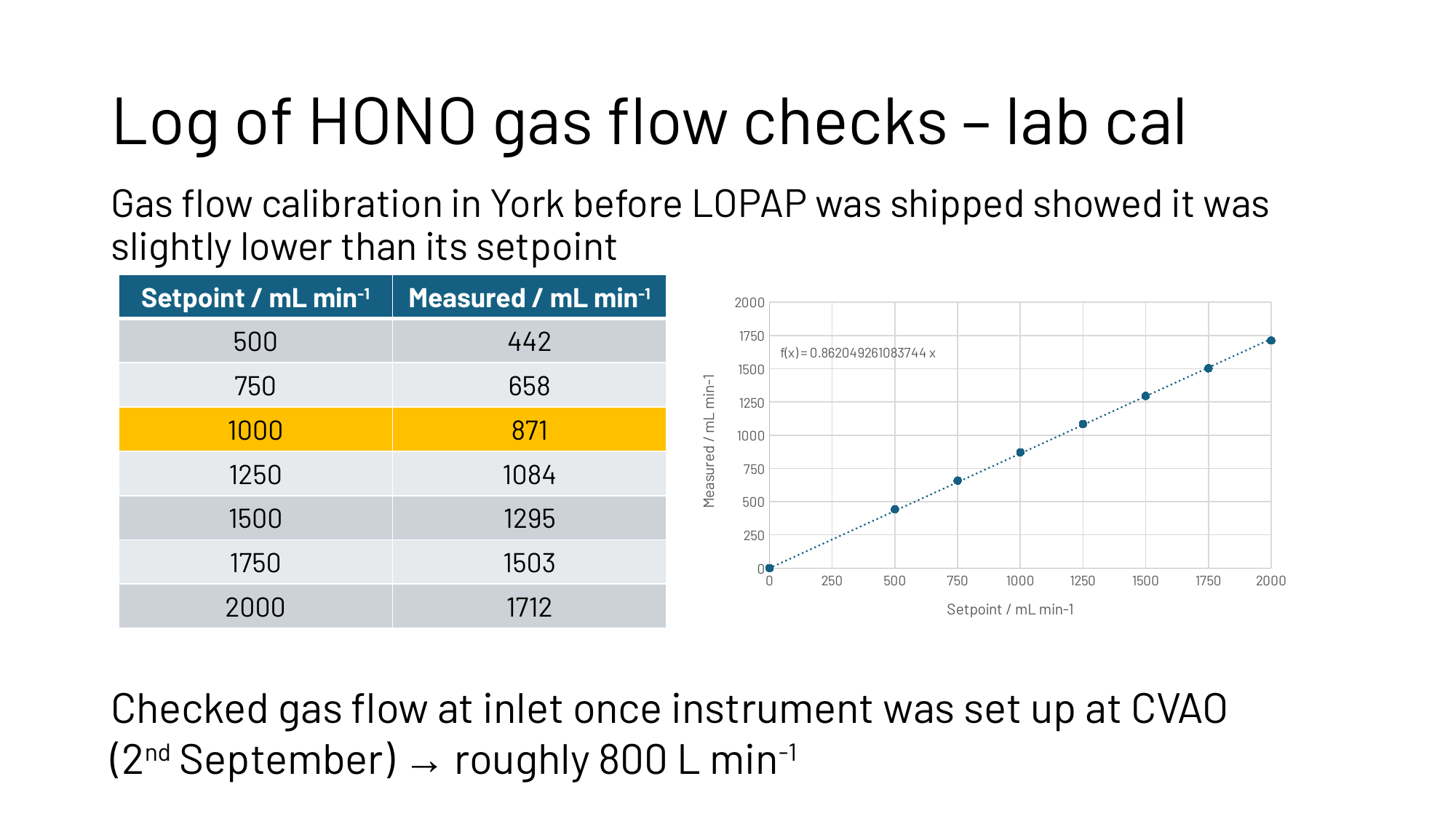

# Log of HONO gas flow checks – lab cal
Gas flow calibration in York before LOPAP was shipped showed it was slightly lower than its setpoint
| Setpoint / mL min-1 | Measured / mL min-1 |
| --- | --- |
| 500 | 442 |
| 750 | 658 |
| 1000 | 871 |
| 1250 | 1084 |
| 1500 | 1295 |
| 1750 | 1503 |
| 2000 | 1712 |

### Chart

| Category |  |
|---|---|
Checked gas flow at inlet once instrument was set up at CVAO (2nd September) → roughly 800 L min-1